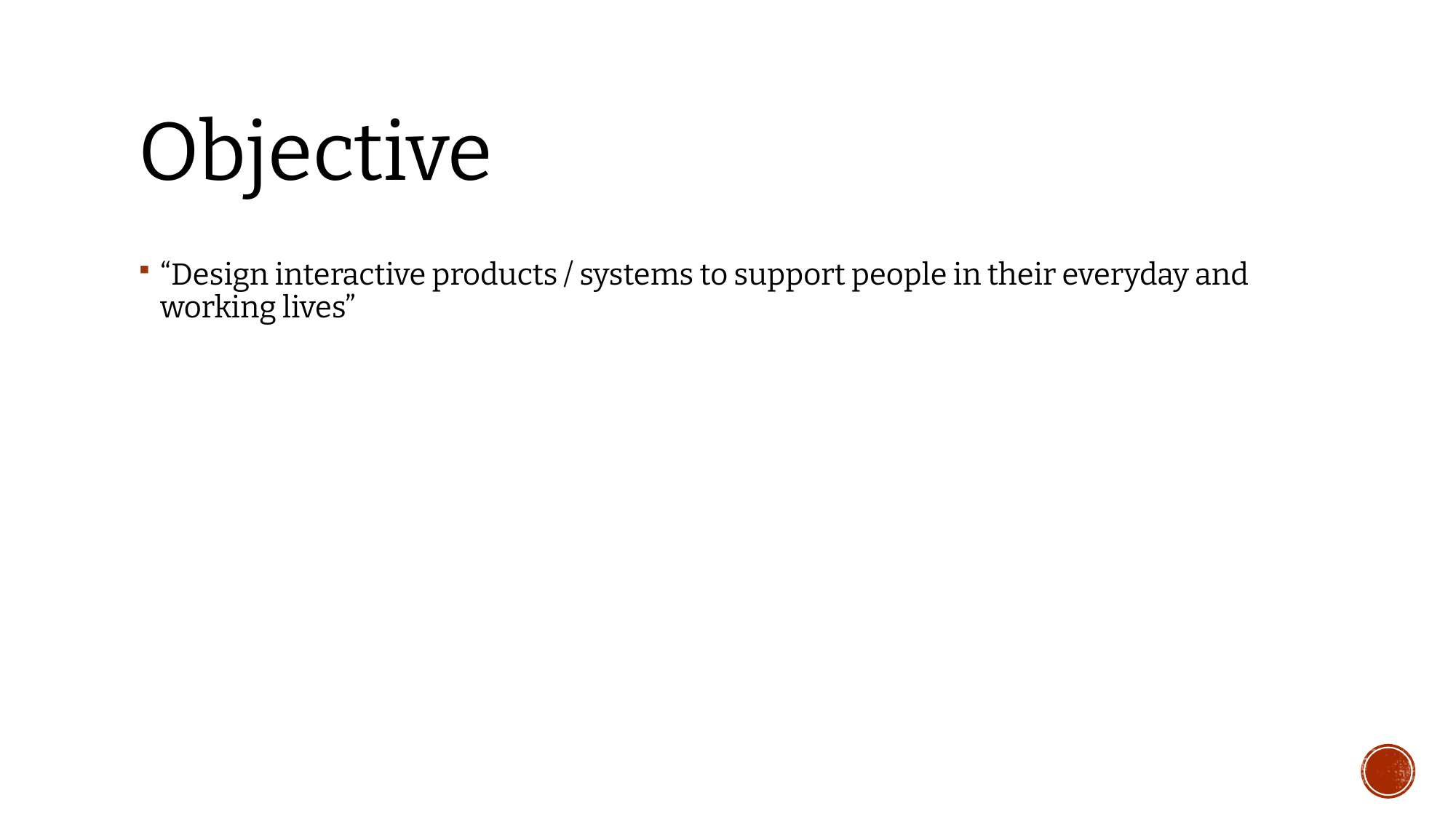

# Objective
“Design interactive products / systems to support people in their everyday and working lives”